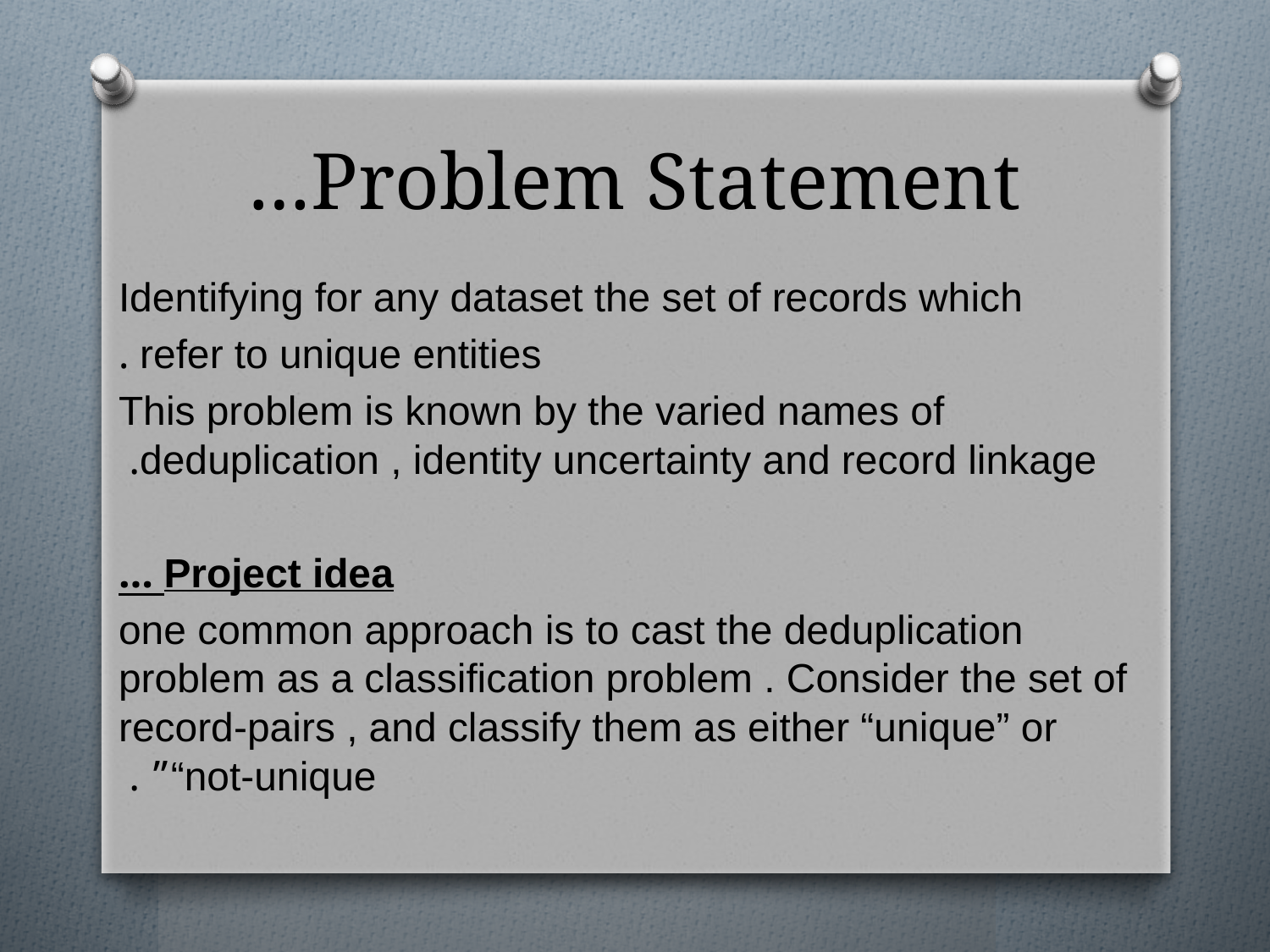

# Problem Statement…
 Identifying for any dataset the set of records which
refer to unique entities .
This problem is known by the varied names of deduplication , identity uncertainty and record linkage.

Project idea …
one common approach is to cast the deduplication      problem as a classification problem . Consider the set of record-pairs , and classify them as either “unique” or “not-unique” .